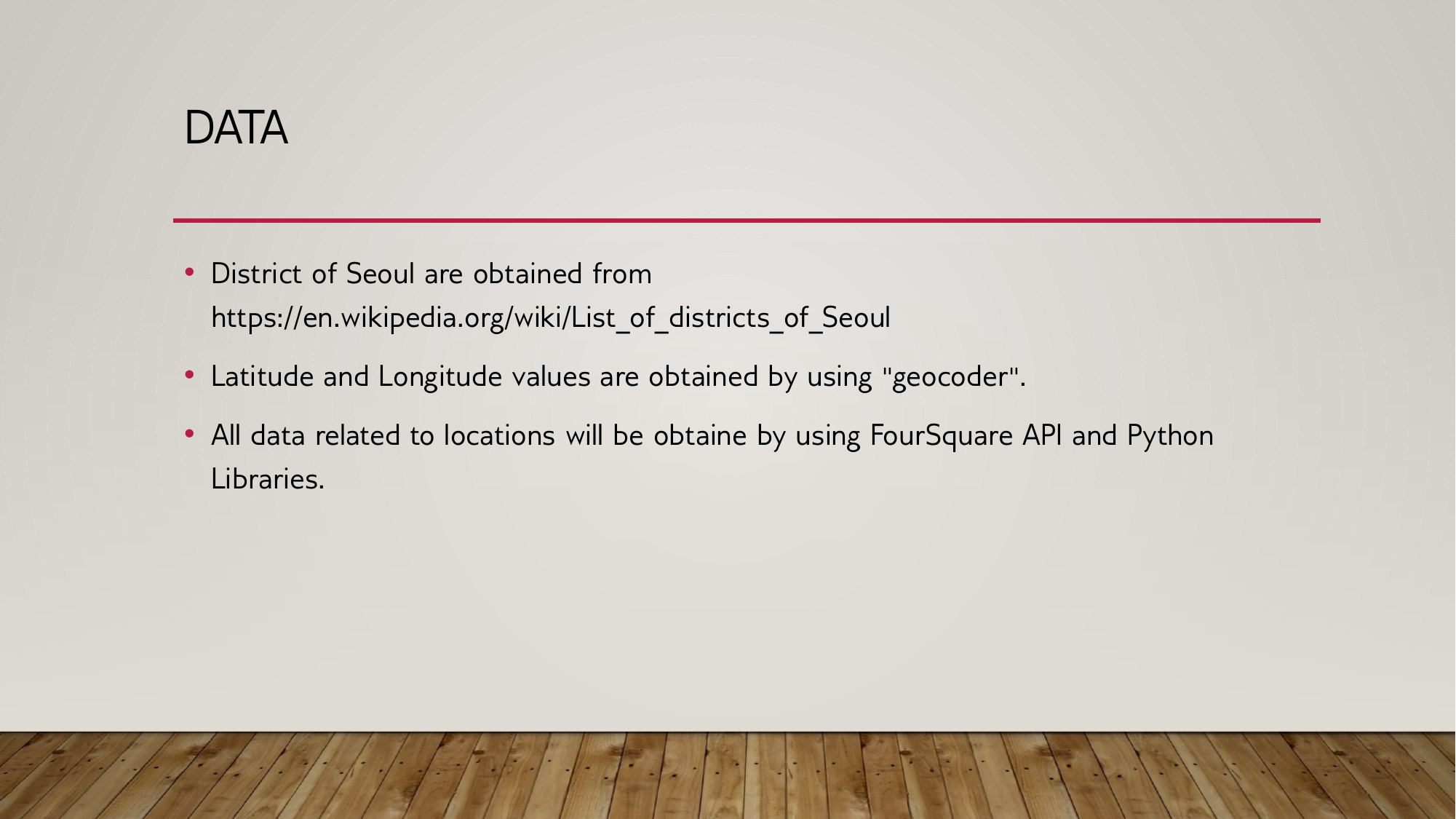

# Data
District of Seoul are obtained from https://en.wikipedia.org/wiki/List_of_districts_of_Seoul
Latitude and Longitude values are obtained by using "geocoder".
All data related to locations will be obtaine by using FourSquare API and Python Libraries.